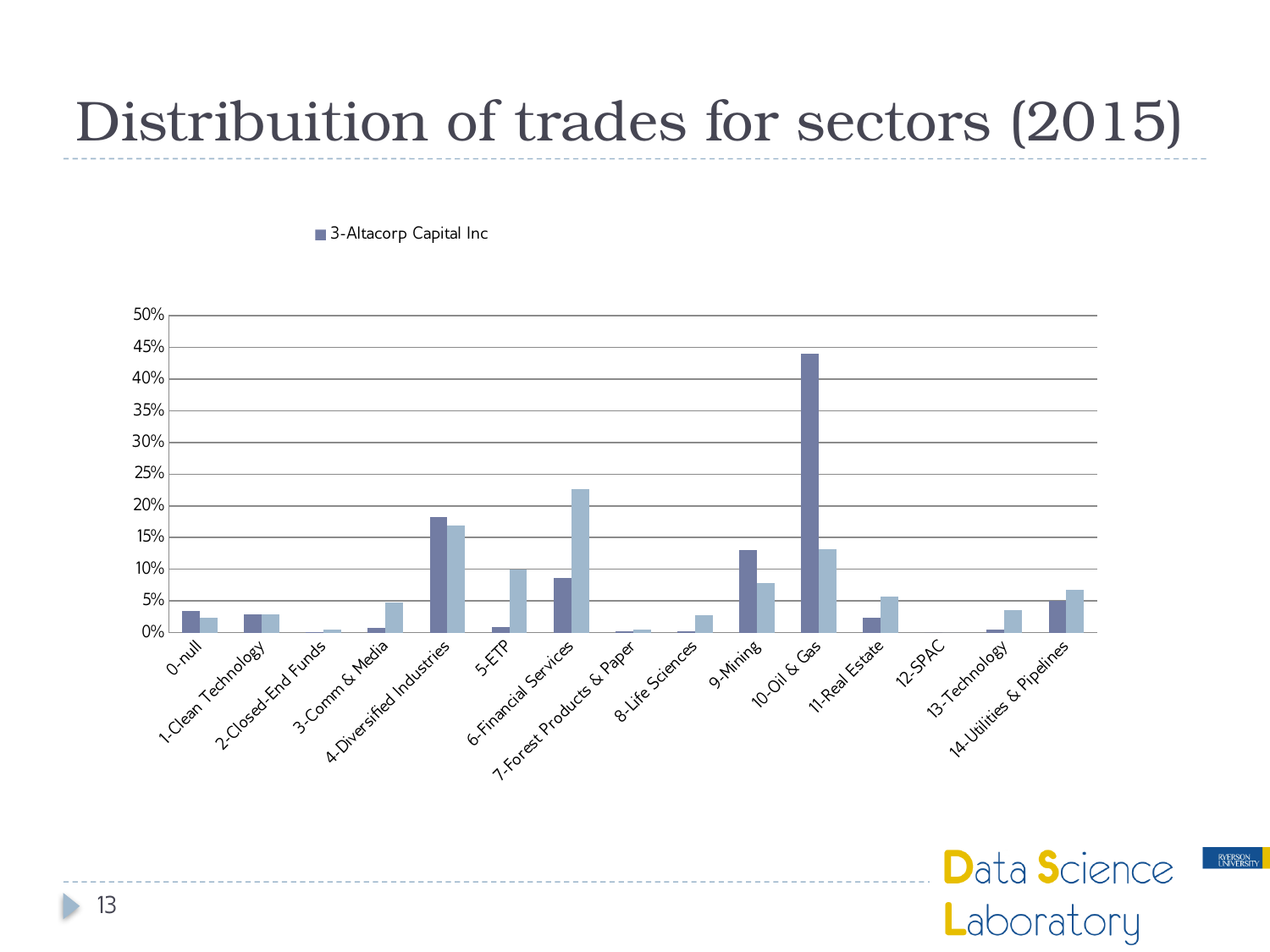

# Distribuition of trades for sectors (2015)

### Chart

| Category | 3-Altacorp Capital Inc                                                                                                                                                                                                                                          | 7-TD Securities Inc                                                                                                                                                                                                                                             |
|---|---|---|
| 0-null | 0.034597397 | 0.022866891 |
| 1-Clean Technology | 0.028731263 | 0.028420042 |
| 2-Closed-End Funds | 0.000374034 | 0.00460408499999999 |
| 3-Comm & Media | 0.00740224600000001 | 0.0476327910000001 |
| 4-Diversified Industries | 0.181670611 | 0.169239916 |
| 5-ETP | 0.00821154600000001 | 0.099429632 |
| 6-Financial Services | 0.085984107 | 0.226801589 |
| 7-Forest Products & Paper | 0.00248176 | 0.00449846300000001 |
| 8-Life Sciences | 0.00252563 | 0.027710425 |
| 9-Mining | 0.130125864 | 0.077898944 |
| 10-Oil & Gas | 0.439631986 | 0.131853705 |
| 11-Real Estate | 0.023655155 | 0.056923221 |
| 12-SPAC | 0.0 | 0.0 |
| 13-Technology | 0.004133389 | 0.03472921 |
| 14-Utilities & Pipelines | 0.050475011 | 0.067391085 |
13